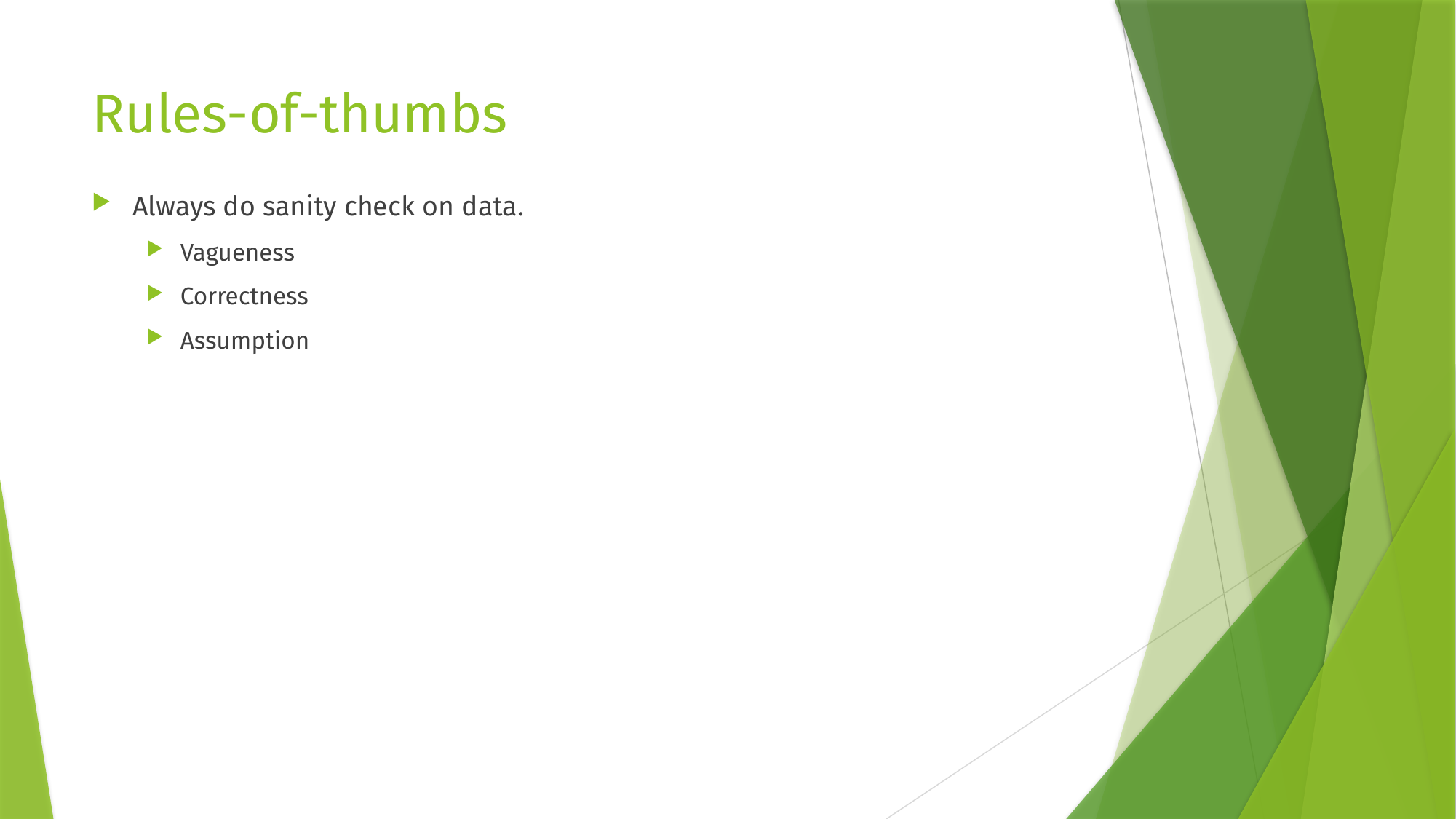

# Rules-of-thumbs
Always do sanity check on data.
Vagueness
Correctness
Assumption